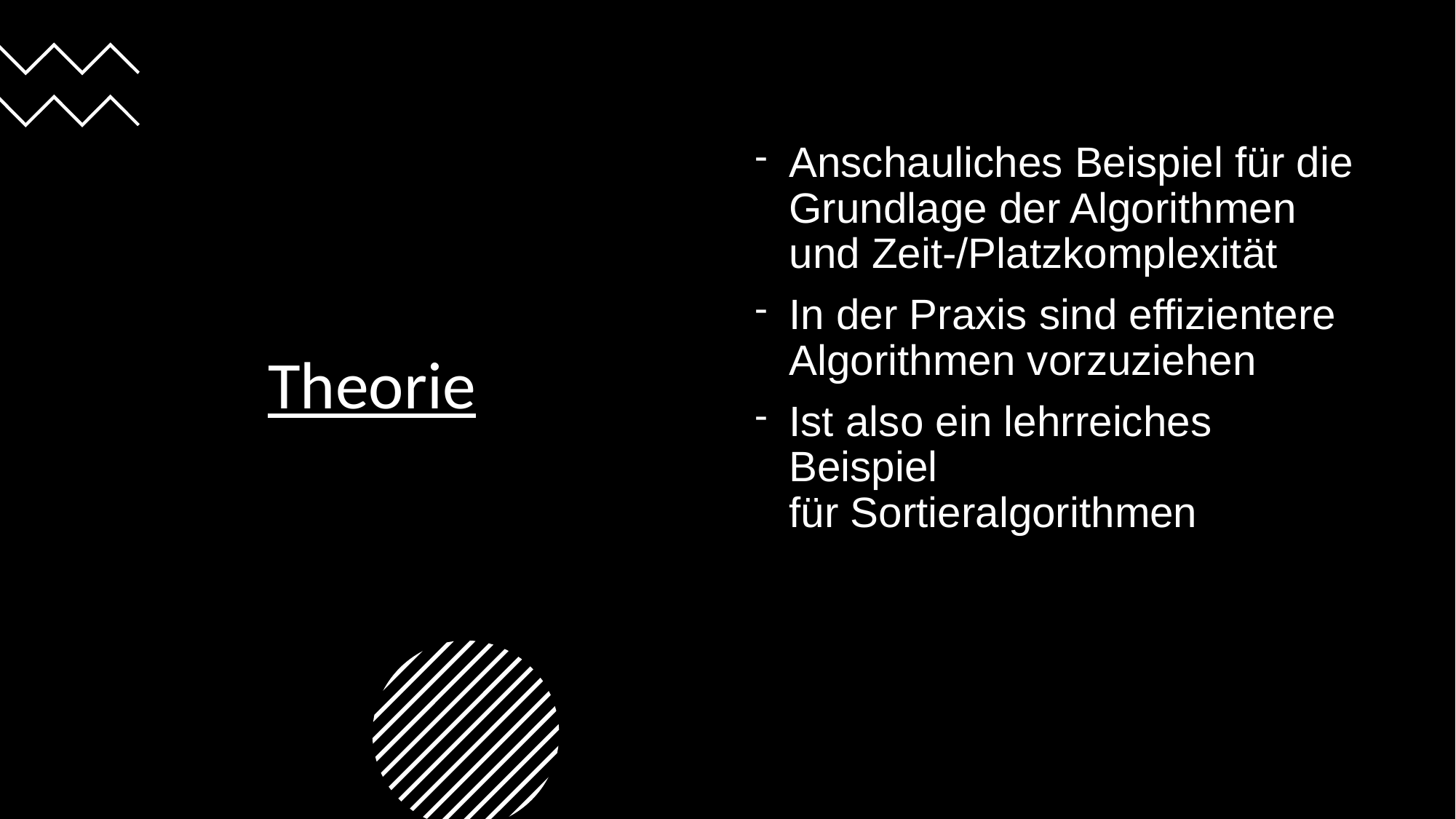

# Theorie
Anschauliches Beispiel für die Grundlage der Algorithmen und Zeit-/Platzkomplexität
In der Praxis sind effizientere Algorithmen vorzuziehen
Ist also ein lehrreiches Beispiel für Sortieralgorithmen